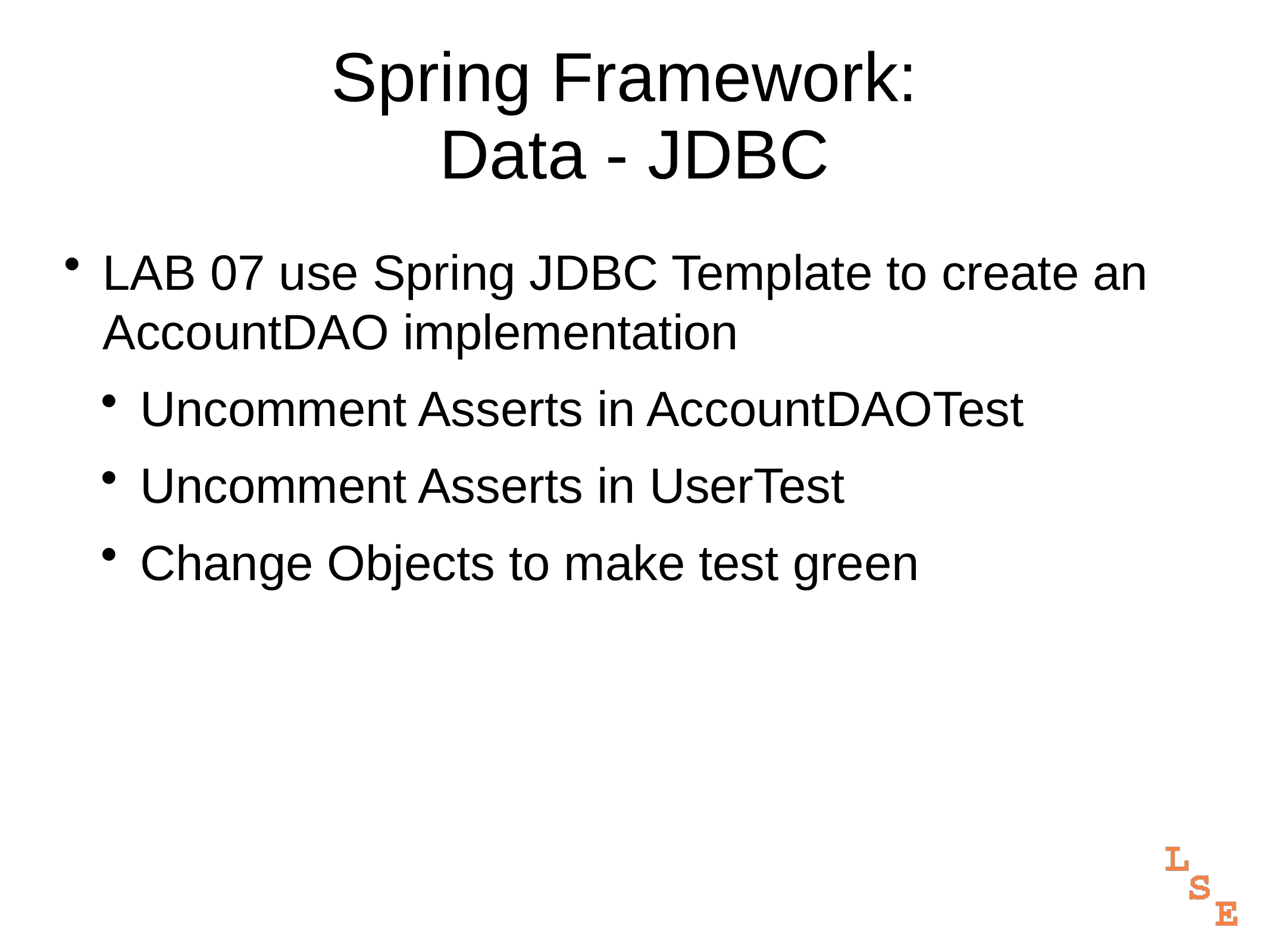

# Spring Framework:
Data - JDBC
LAB 07 use Spring JDBC Template to create an AccountDAO implementation
Uncomment Asserts in AccountDAOTest
Uncomment Asserts in UserTest
Change Objects to make test green
62